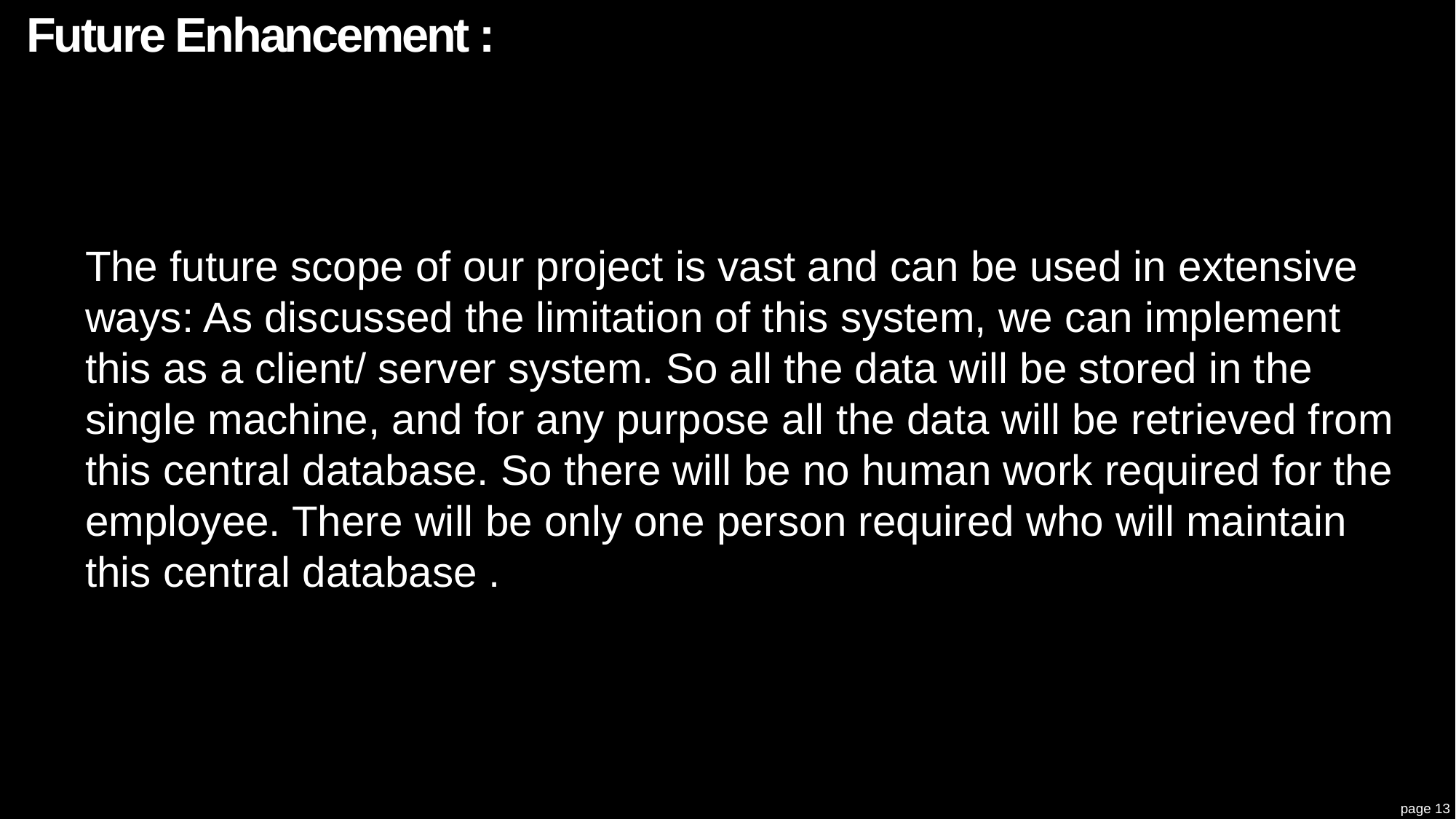

# Future Enhancement :
The future scope of our project is vast and can be used in extensive ways: As discussed the limitation of this system, we can implement this as a client/ server system. So all the data will be stored in the single machine, and for any purpose all the data will be retrieved from this central database. So there will be no human work required for the employee. There will be only one person required who will maintain this central database .
page 13